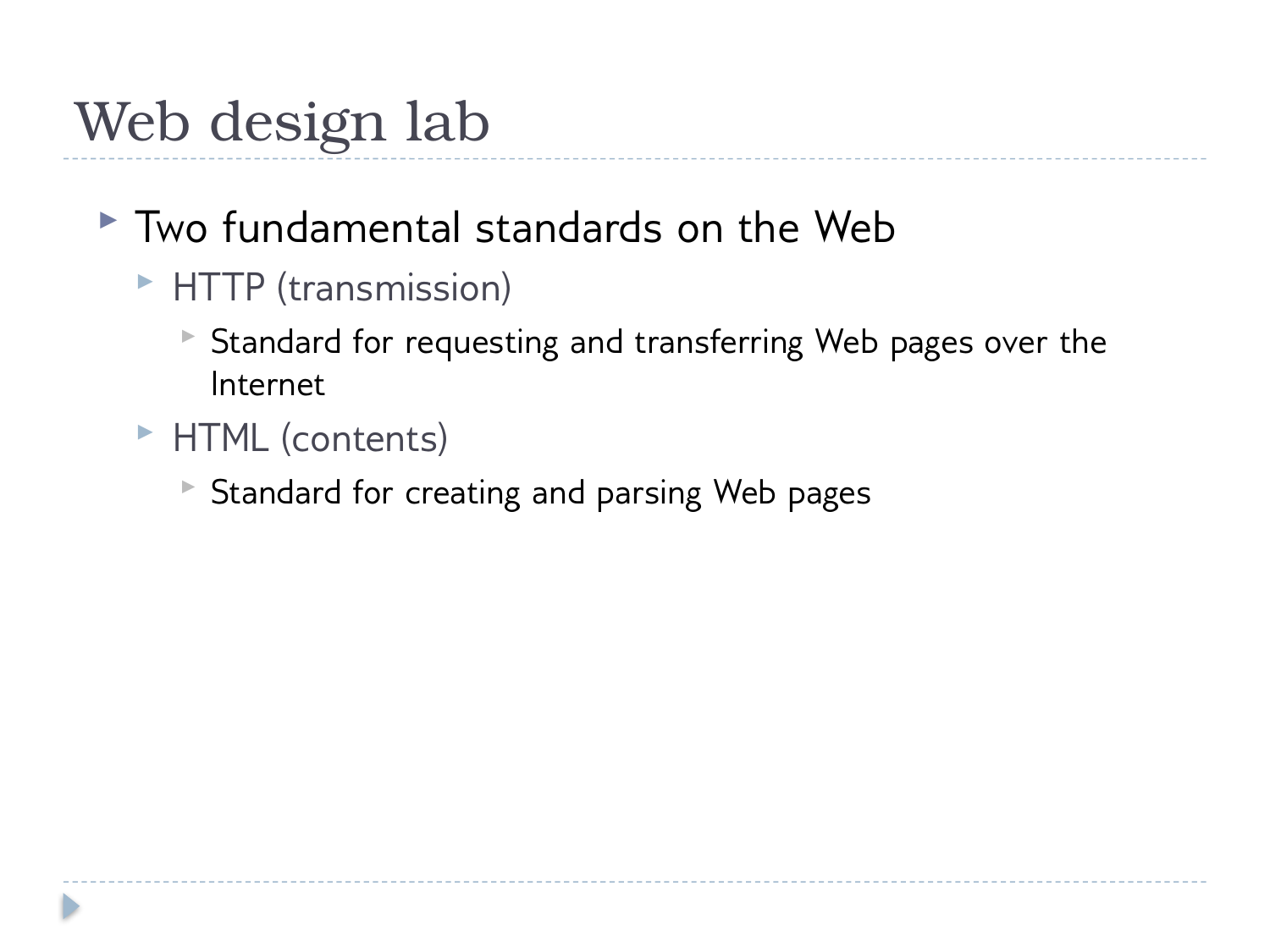

# Web design lab
Two fundamental standards on the Web
HTTP (transmission)
Standard for requesting and transferring Web pages over the Internet
HTML (contents)
Standard for creating and parsing Web pages